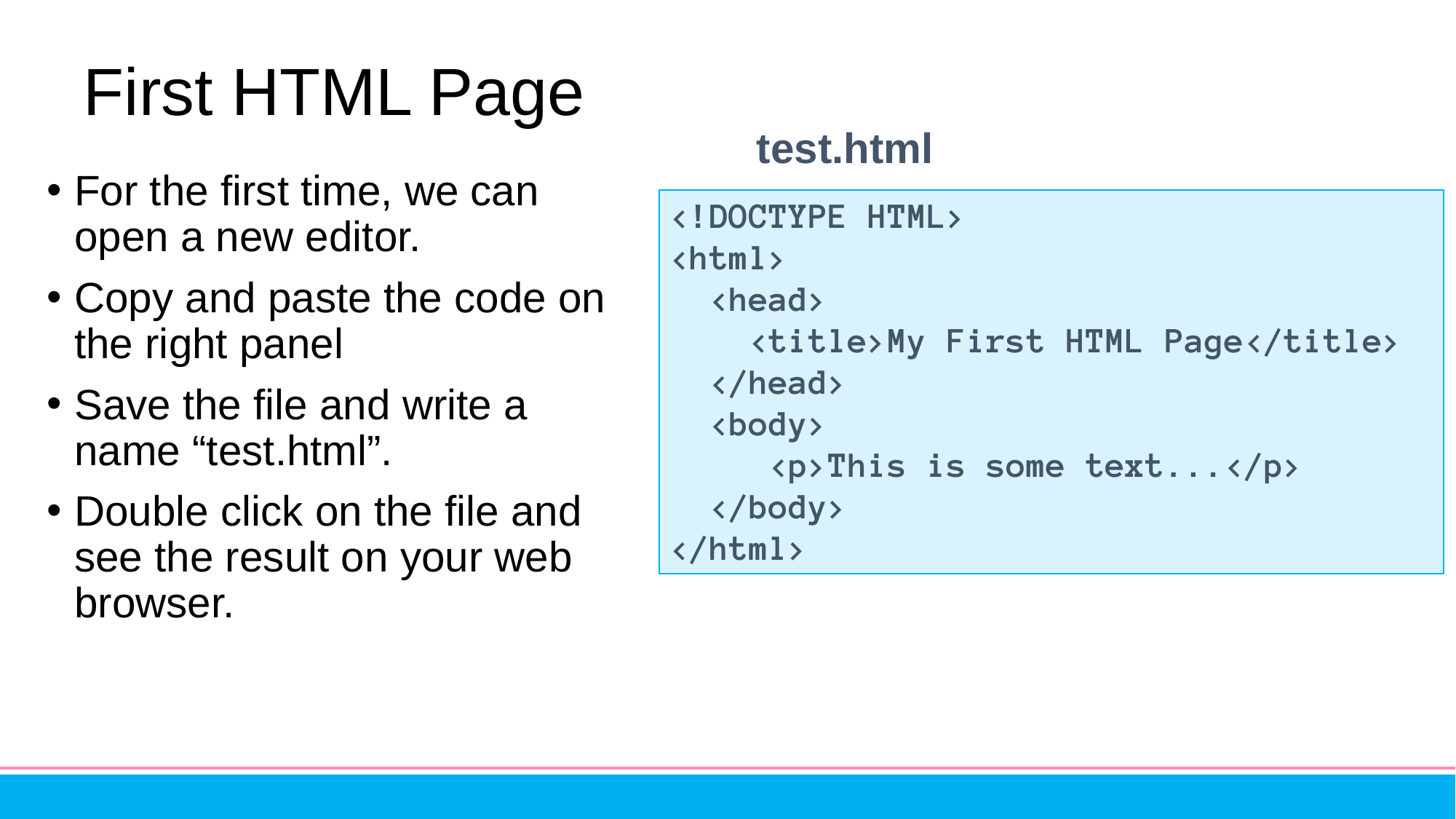

# First HTML Page
test.html
For the first time, we can open a new editor.
Copy and paste the code on the right panel
Save the file and write a name “test.html”.
Double click on the file and see the result on your web browser.
<!DOCTYPE HTML>
<html>
  <head>
    <title>My First HTML Page</title>
  </head>
  <body>
     <p>This is some text...</p>
  </body>
</html>